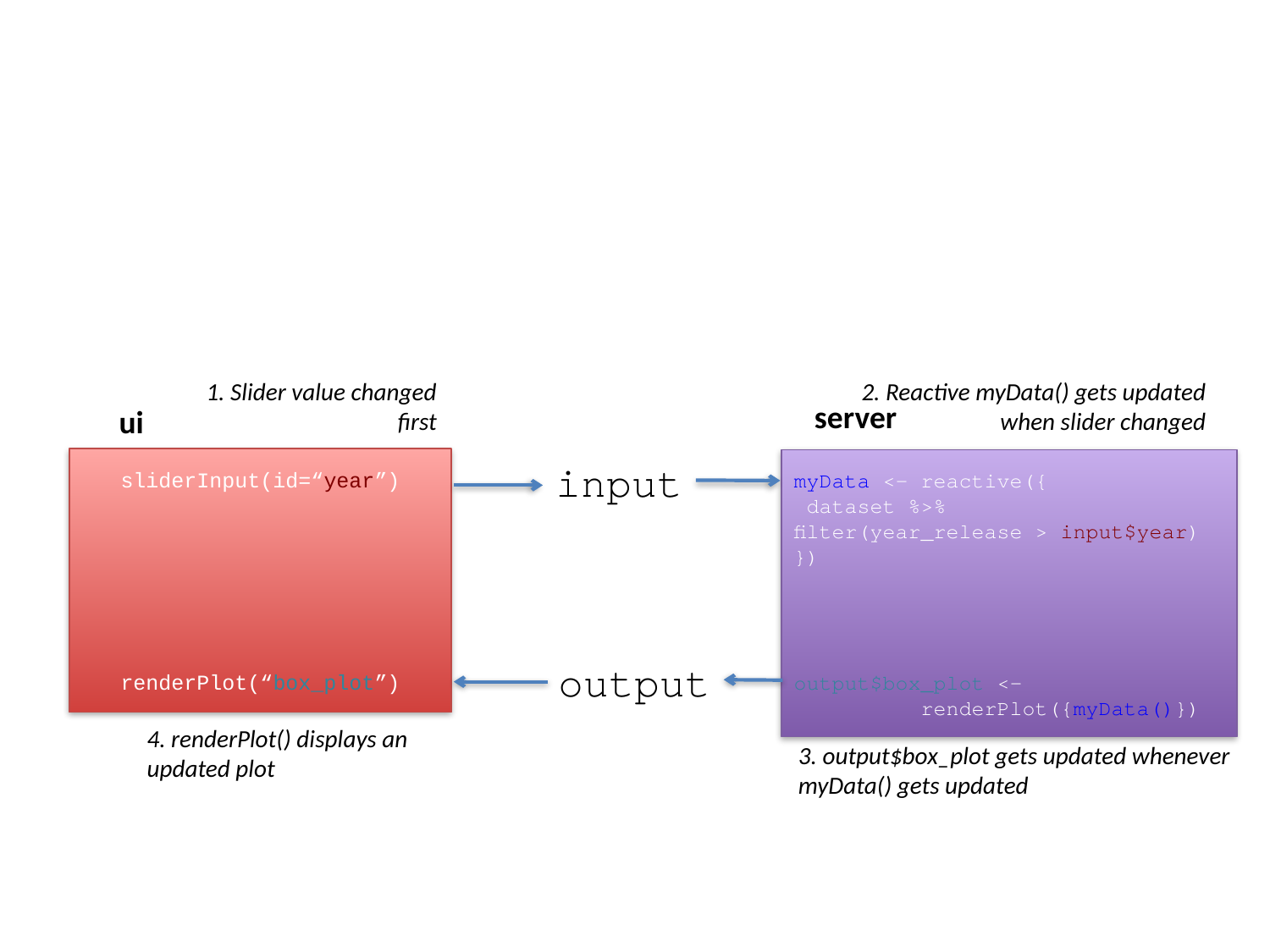

1. Slider value changed
first
2. Reactive myData() gets updated
when slider changed
server
ui
sliderInput(id=“year”)

renderPlot(“box_plot”)
input
myData <- reactive({
 dataset %>%
filter(year_release > input$year)
})

output$box_plot <-
	renderPlot({myData()})
output
4. renderPlot() displays an
updated plot
3. output$box_plot gets updated whenever
myData() gets updated